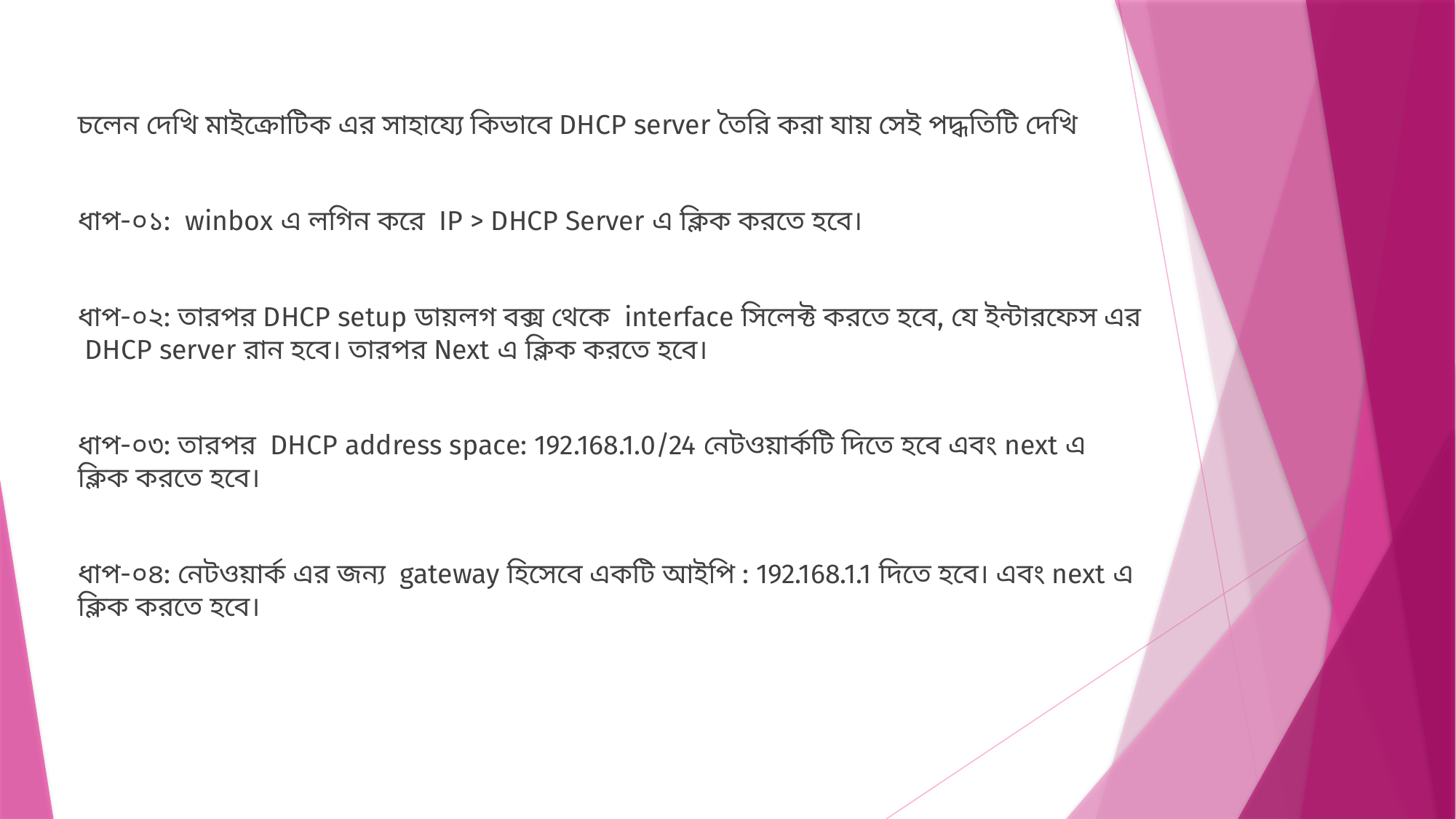

চলেন দেখি মাইক্রোটিক এর সাহায্যে কিভাবে DHCP server তৈরি করা যায় সেই পদ্ধতিটি দেখি

ধাপ-০১:  winbox এ লগিন করে  IP > DHCP Server এ ক্লিক করতে হবে।

ধাপ-০২: তারপর DHCP setup ডায়লগ বক্স থেকে  interface সিলেক্ট করতে হবে, যে ইন্টারফেস এর  DHCP server রান হবে। তারপর Next এ ক্লিক করতে হবে।

ধাপ-০৩: তারপর  DHCP address space: 192.168.1.0/24 নেটওয়ার্কটি দিতে হবে এবং next এ ক্লিক করতে হবে।

ধাপ-০৪: নেটওয়ার্ক এর জন্য  gateway হিসেবে একটি আইপি : 192.168.1.1 দিতে হবে। এবং next এ ক্লিক করতে হবে।